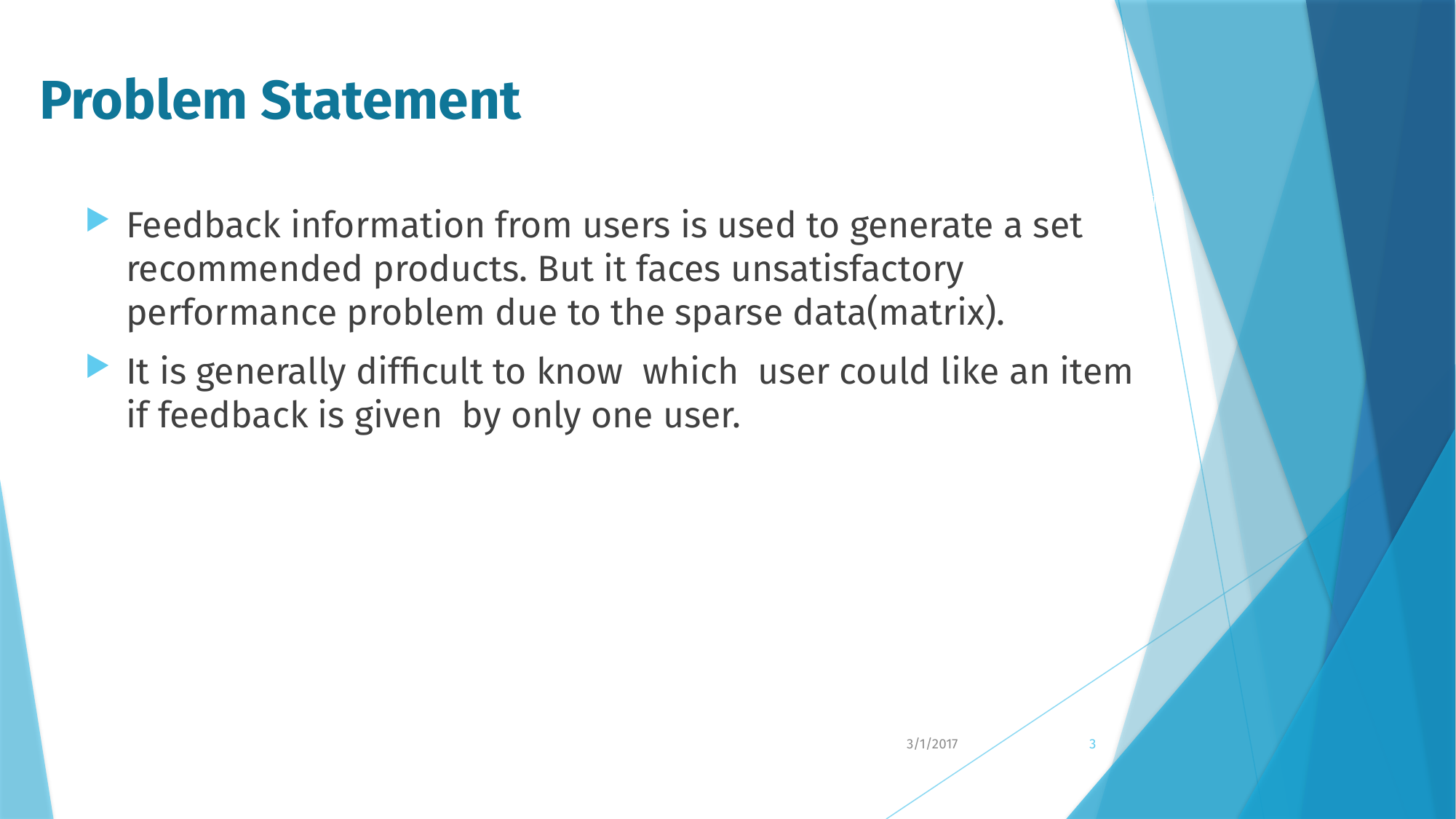

# Problem Statement
Feedback information from users is used to generate a set recommended products. But it faces unsatisfactory performance problem due to the sparse data(matrix).
It is generally difficult to know  which  user could like an item if feedback is given  by only one user.
3/1/2017
3